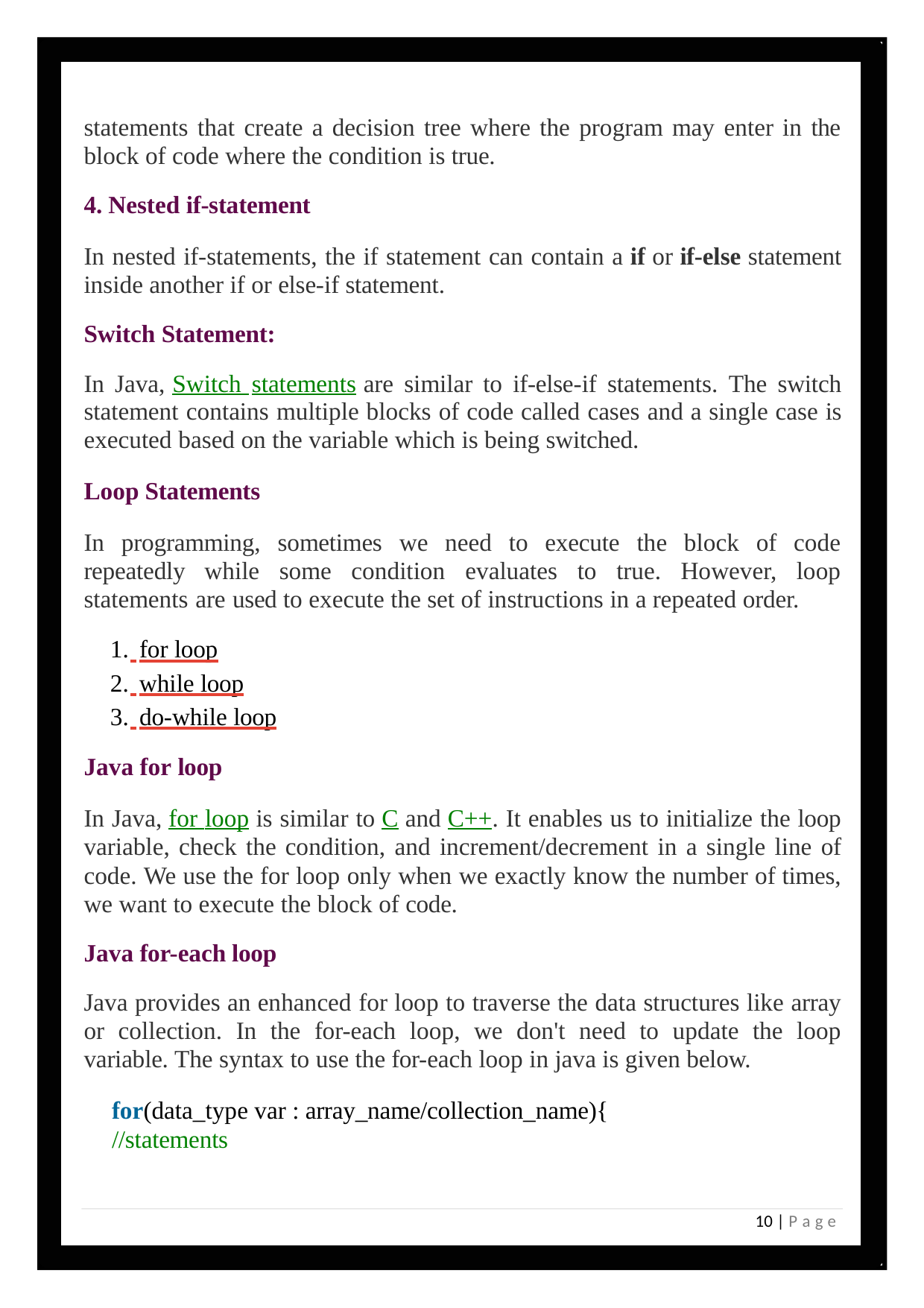

statements that create a decision tree where the program may enter in the block of code where the condition is true.
Nested if-statement
In nested if-statements, the if statement can contain a if or if-else statement inside another if or else-if statement.
Switch Statement:
In Java, Switch statements are similar to if-else-if statements. The switch statement contains multiple blocks of code called cases and a single case is executed based on the variable which is being switched.
Loop Statements
In programming, sometimes we need to execute the block of code repeatedly while some condition evaluates to true. However, loop statements are used to execute the set of instructions in a repeated order.
 for loop
 while loop
 do-while loop
Java for loop
In Java, for loop is similar to C and C++. It enables us to initialize the loop variable, check the condition, and increment/decrement in a single line of code. We use the for loop only when we exactly know the number of times, we want to execute the block of code.
Java for-each loop
Java provides an enhanced for loop to traverse the data structures like array or collection. In the for-each loop, we don't need to update the loop variable. The syntax to use the for-each loop in java is given below.
for(data_type var : array_name/collection_name){
//statements
10 | P a g e